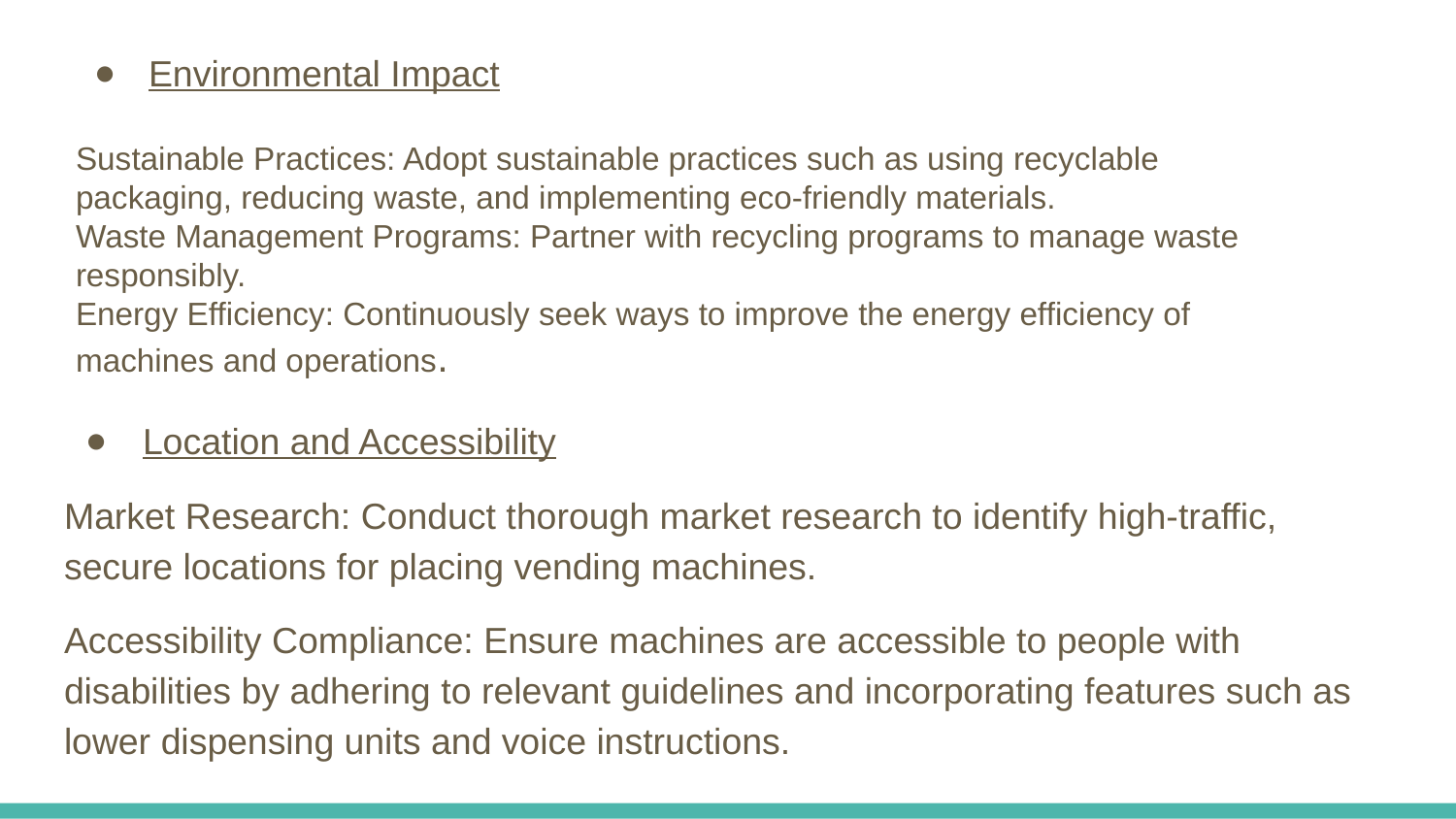

Environmental Impact

Sustainable Practices: Adopt sustainable practices such as using recyclable packaging, reducing waste, and implementing eco-friendly materials.
Waste Management Programs: Partner with recycling programs to manage waste responsibly.
Energy Efficiency: Continuously seek ways to improve the energy efficiency of machines and operations.

Location and Accessibility
Market Research: Conduct thorough market research to identify high-traffic, secure locations for placing vending machines.
Accessibility Compliance: Ensure machines are accessible to people with disabilities by adhering to relevant guidelines and incorporating features such as lower dispensing units and voice instructions.